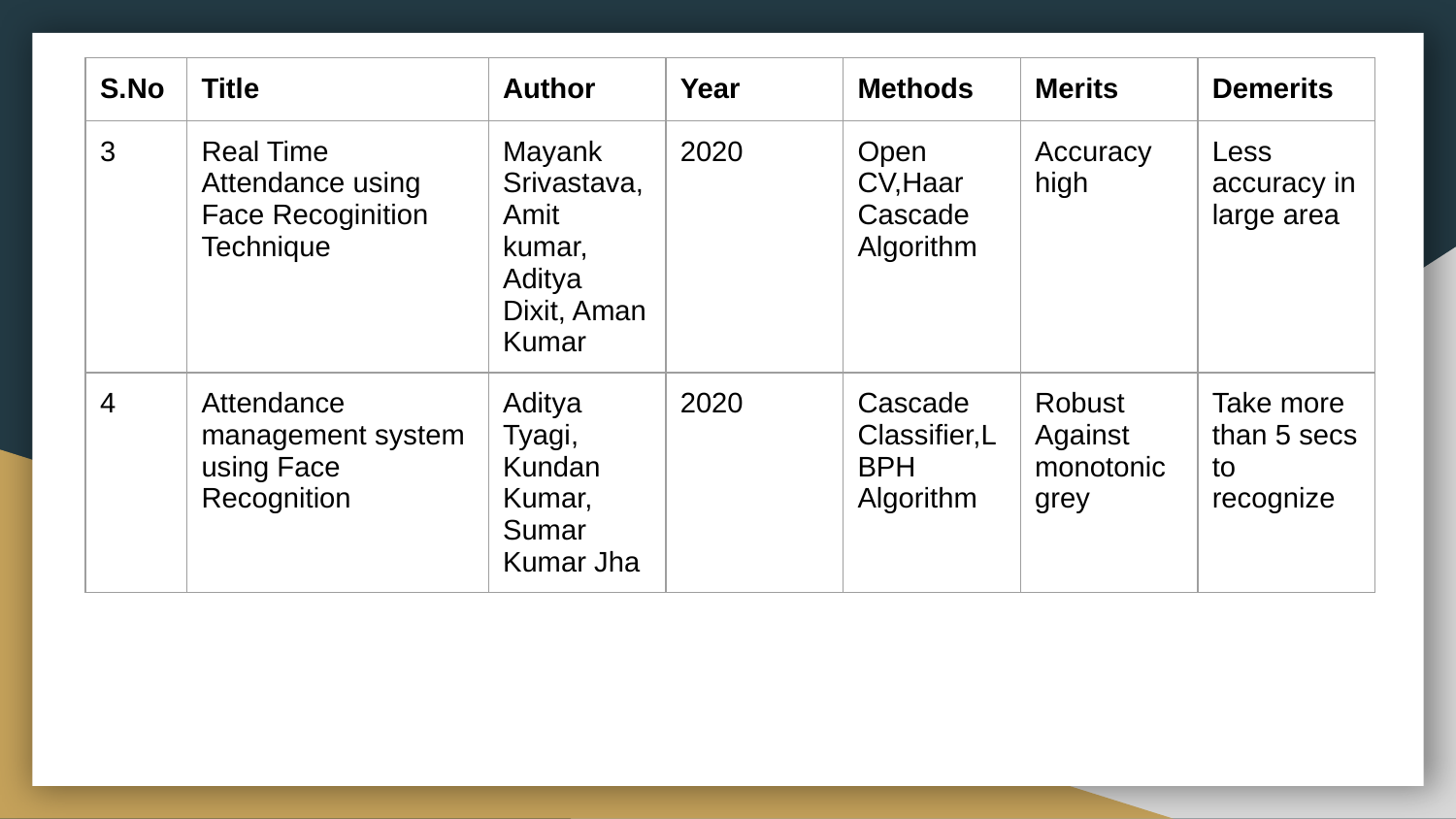

| S.No | Title | Author | Year | Methods | Merits | Demerits |
| --- | --- | --- | --- | --- | --- | --- |
| 3 | Real Time Attendance using Face Recoginition Technique | Mayank Srivastava, Amit kumar, Aditya Dixit, Aman Kumar | 2020 | Open CV,Haar Cascade Algorithm | Accuracy high | Less accuracy in large area |
| 4 | Attendance management system using Face Recognition | Aditya Tyagi, Kundan Kumar, Sumar Kumar Jha | 2020 | Cascade Classifier,LBPH Algorithm | Robust Against monotonic grey | Take more than 5 secs to recognize |